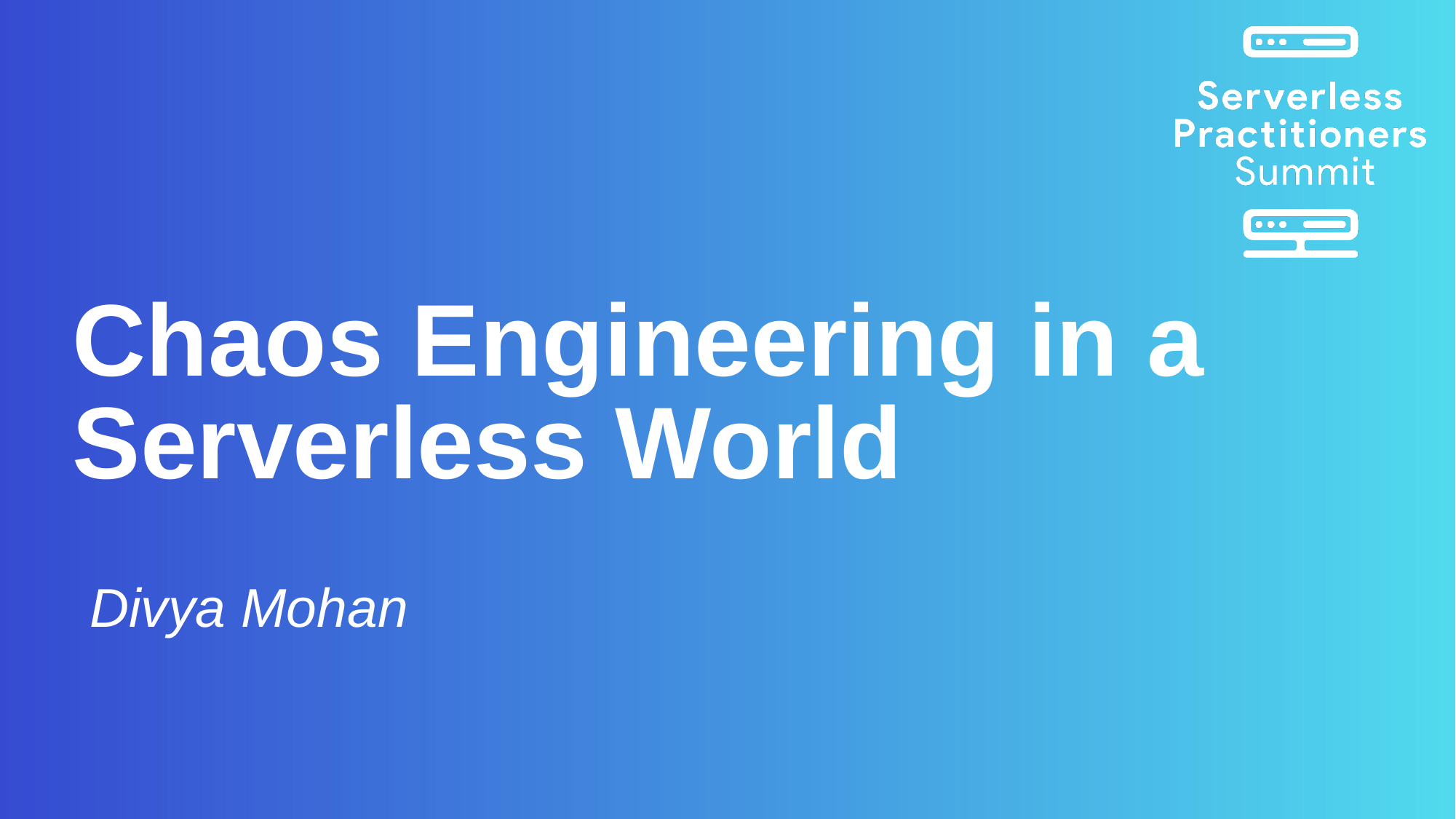

Chaos Engineering in a Serverless World
Divya Mohan